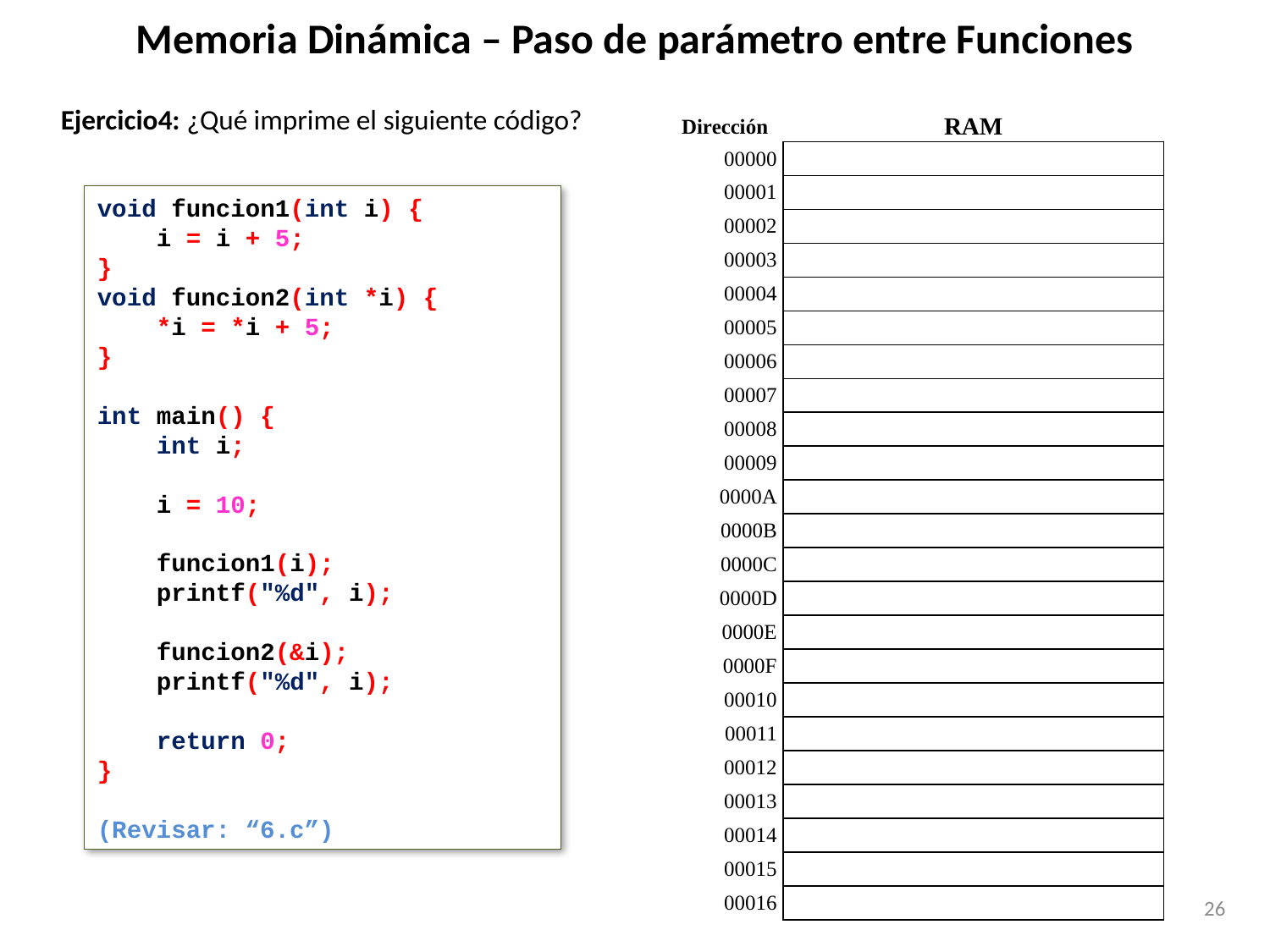

Memoria Dinámica – Paso de parámetro entre Funciones
Ejercicio4: ¿Qué imprime el siguiente código?
| Dirección | RAM |  |  |  |  |  |  |  |
| --- | --- | --- | --- | --- | --- | --- | --- | --- |
| 00000 |  |  |  |  |  |  |  |  |
| 00001 |  |  |  |  |  |  |  |  |
| 00002 |  |  |  |  |  |  |  |  |
| 00003 |  |  |  |  |  |  |  |  |
| 00004 |  |  |  |  |  |  |  |  |
| 00005 |  |  |  |  |  |  |  |  |
| 00006 |  |  |  |  |  |  |  |  |
| 00007 |  |  |  |  |  |  |  |  |
| 00008 |  |  |  |  |  |  |  |  |
| 00009 |  |  |  |  |  |  |  |  |
| 0000A |  |  |  |  |  |  |  |  |
| 0000B |  |  |  |  |  |  |  |  |
| 0000C |  |  |  |  |  |  |  |  |
| 0000D |  |  |  |  |  |  |  |  |
| 0000E |  |  |  |  |  |  |  |  |
| 0000F |  |  |  |  |  |  |  |  |
| 00010 |  |  |  |  |  |  |  |  |
| 00011 |  |  |  |  |  |  |  |  |
| 00012 |  |  |  |  |  |  |  |  |
| 00013 |  |  |  |  |  |  |  |  |
| 00014 |  |  |  |  |  |  |  |  |
| 00015 |  |  |  |  |  |  |  |  |
| 00016 |  |  |  |  |  |  |  |  |
void funcion1(int i) {
    i = i + 5;
}
void funcion2(int *i) {
    *i = *i + 5;
}

int main() {
    int i;

    i = 10;

    funcion1(i);
    printf("%d", i);

    funcion2(&i);
    printf("%d", i);

    return 0;
}

(Revisar: “6.c”)
26